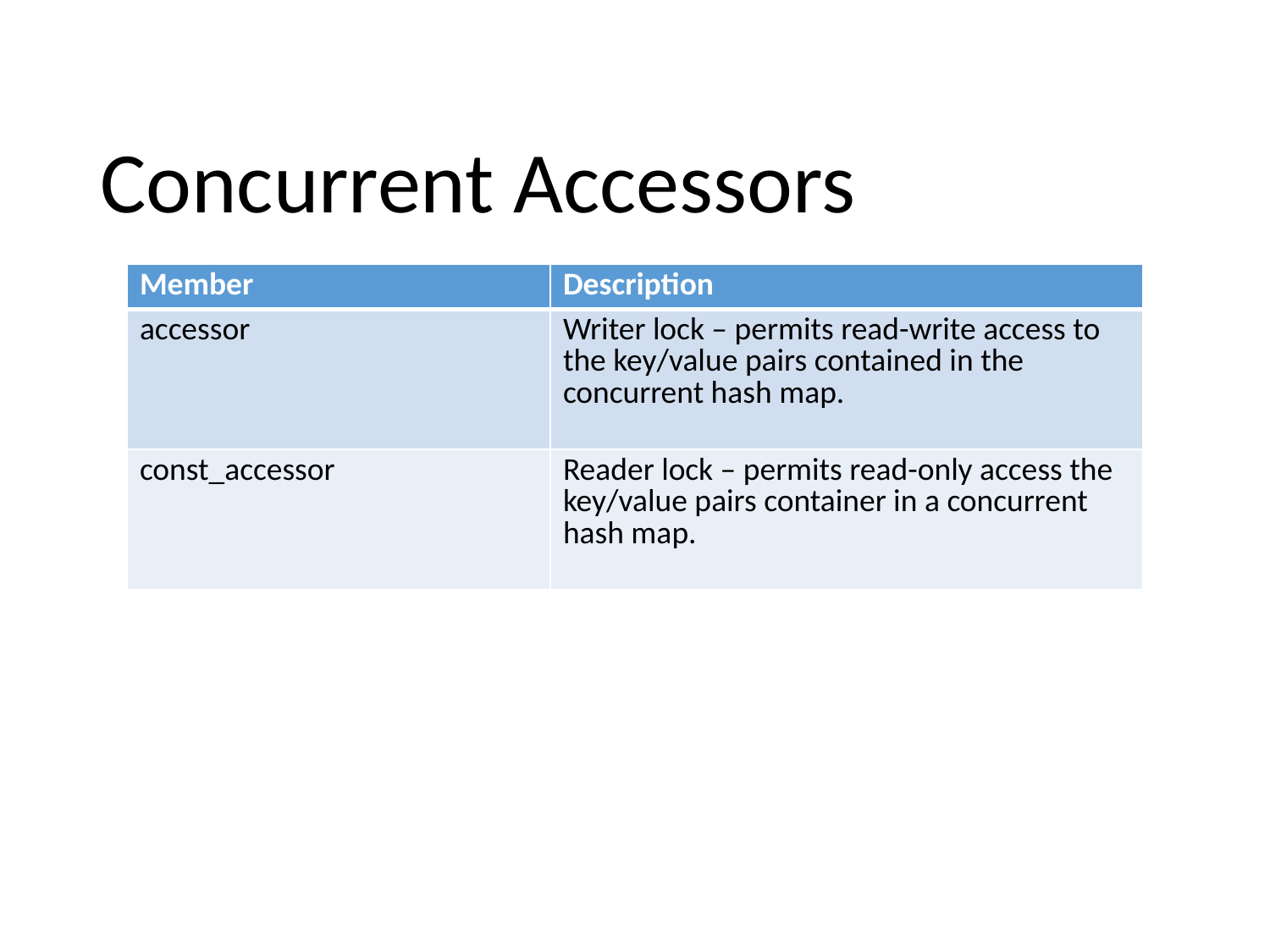

# Concurrent Accessors
| Member | Description |
| --- | --- |
| accessor | Writer lock – permits read-write access to the key/value pairs contained in the concurrent hash map. |
| const\_accessor | Reader lock – permits read-only access the key/value pairs container in a concurrent hash map. |